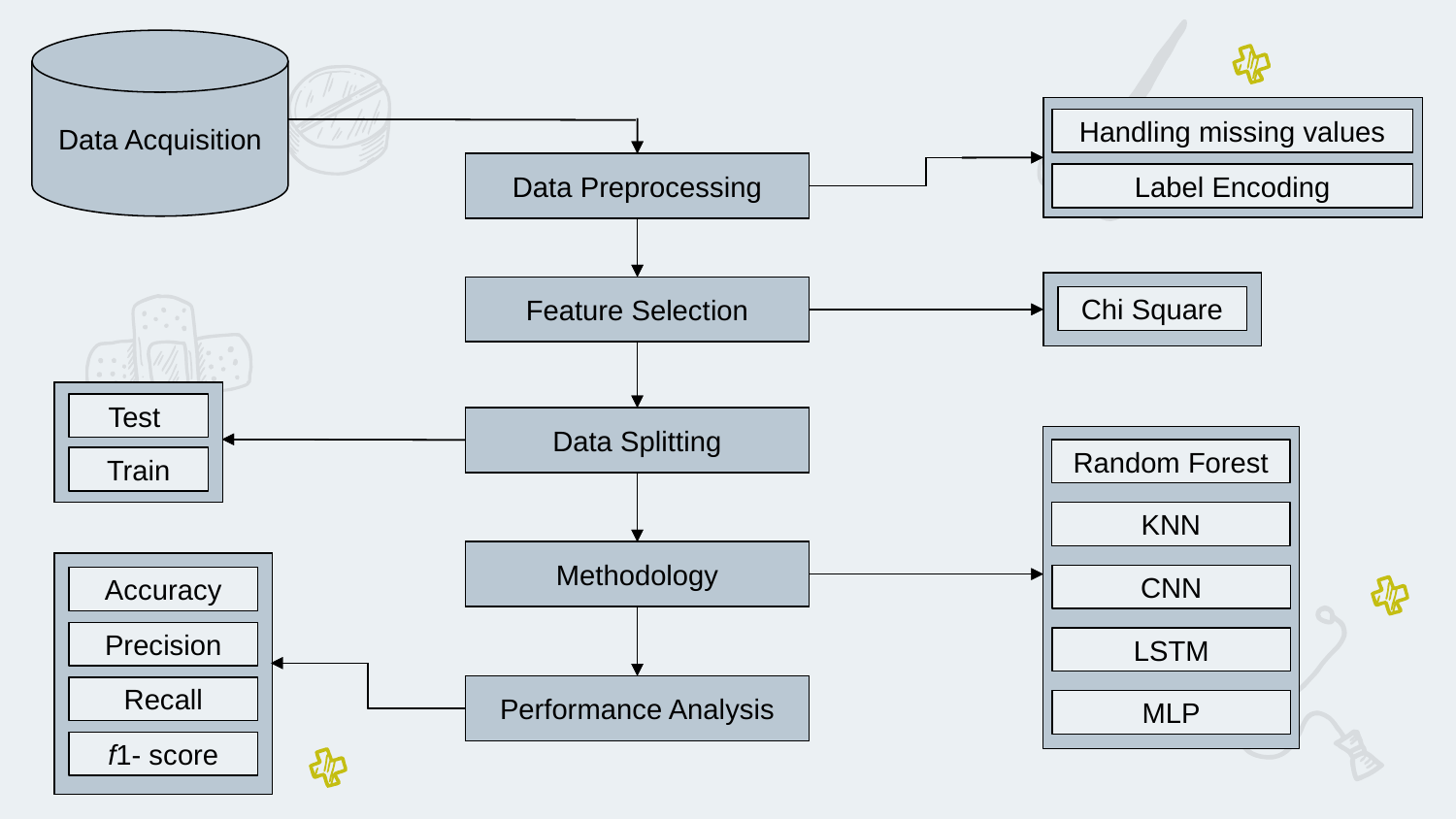

Data Acquisition

Handling missing values
Handling missing values
Data Preprocessing
Data Preprocessing
Label Encoding
Label Encoding

Feature Selection
Feature Selection
Chi Square
Chi Square

Test
Test
Data Splitting
Data Splitting

Random Forest
Train
Train
KNN

Random Forest
Methodology
Methodology

CNN
Accuracy
Accuracy
1D CNN
Precision
Precision
LSTM
Performance Analysis
Performance Analysis
Recall
Recall
MLP
f1- score
f1- score